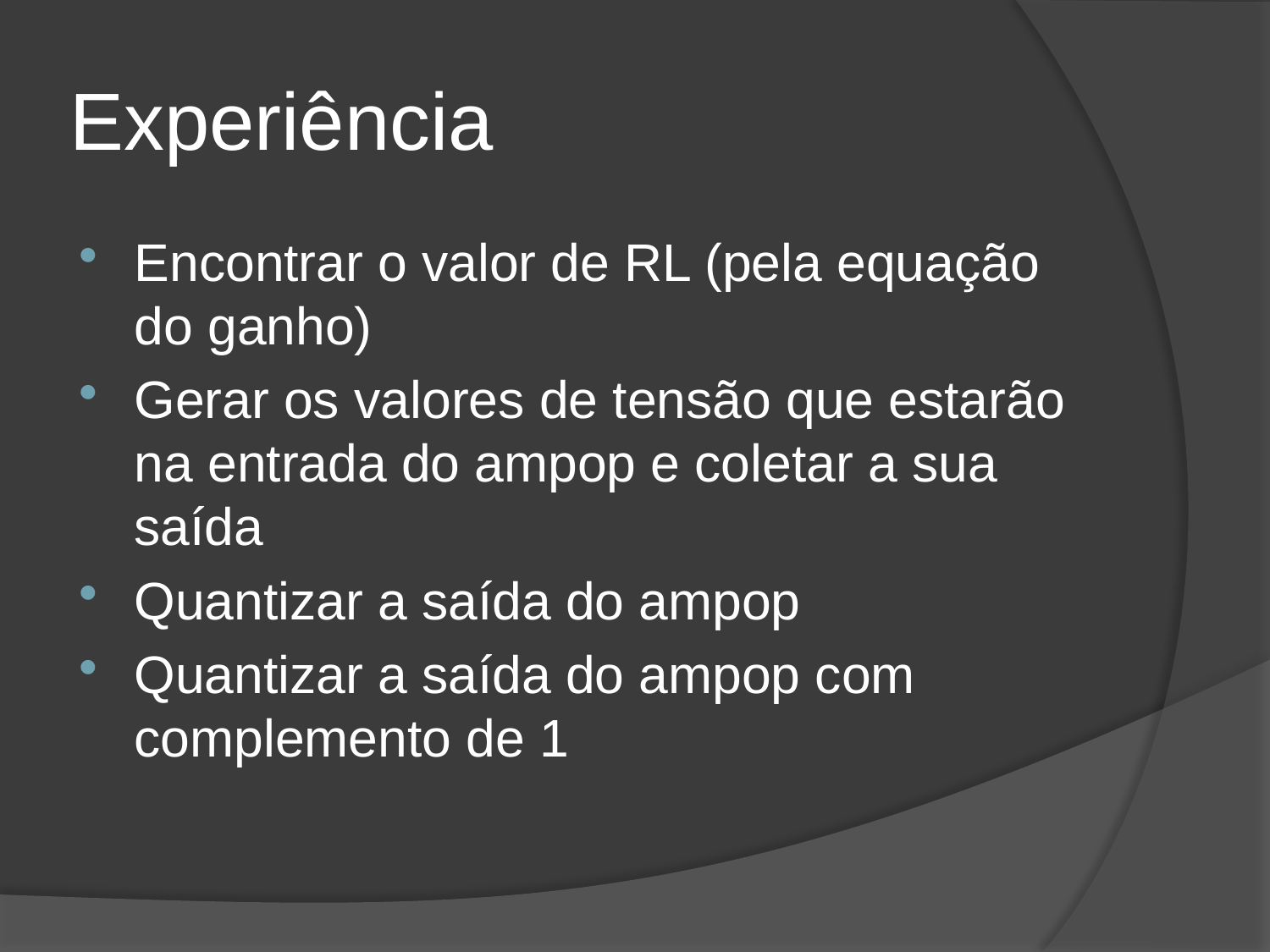

# Experiência
Encontrar o valor de RL (pela equação do ganho)
Gerar os valores de tensão que estarão na entrada do ampop e coletar a sua saída
Quantizar a saída do ampop
Quantizar a saída do ampop com complemento de 1